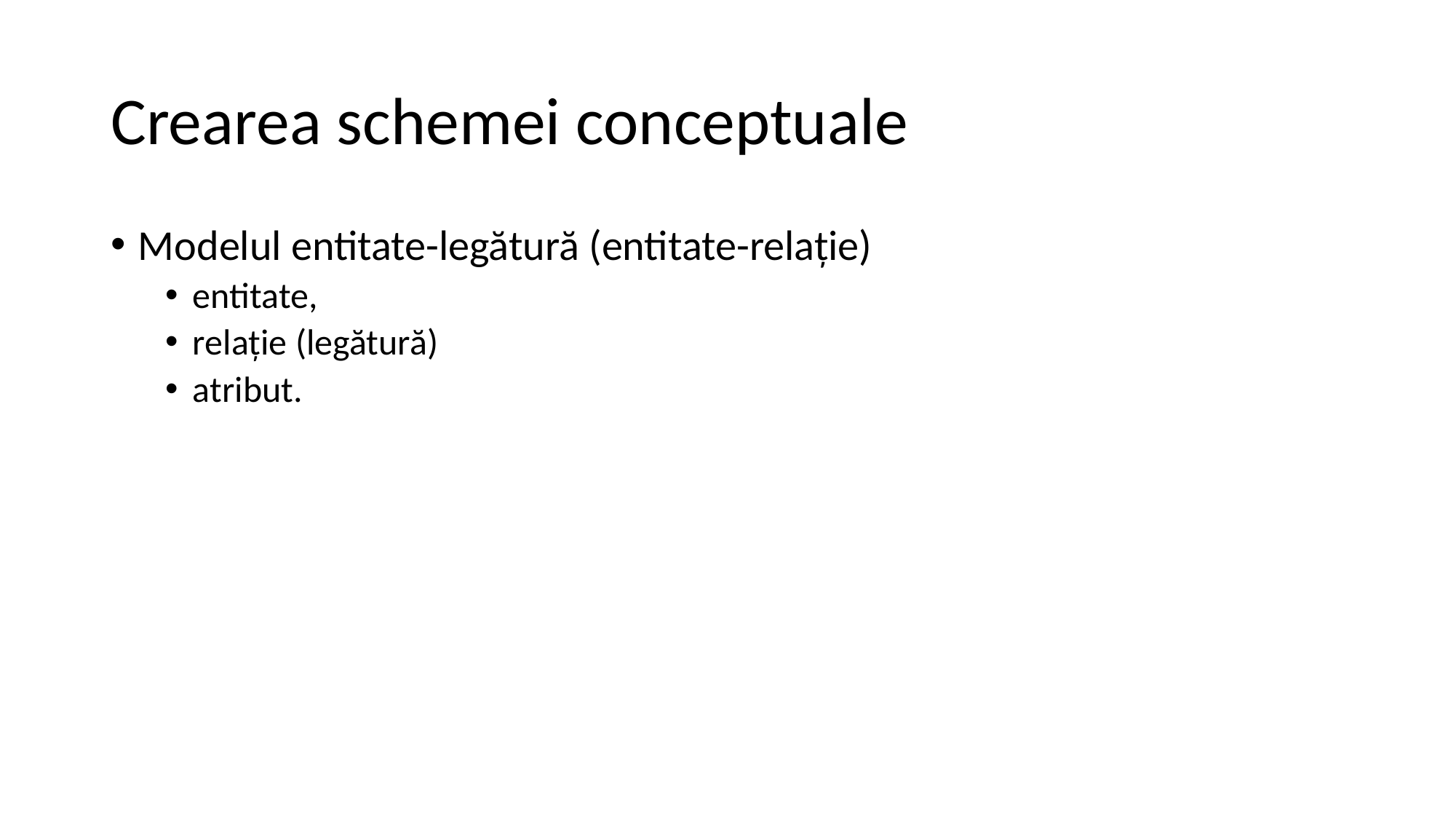

# Crearea schemei conceptuale
Modelul entitate-legătură (entitate-relaţie)
entitate,
relaţie (legătură)
atribut.